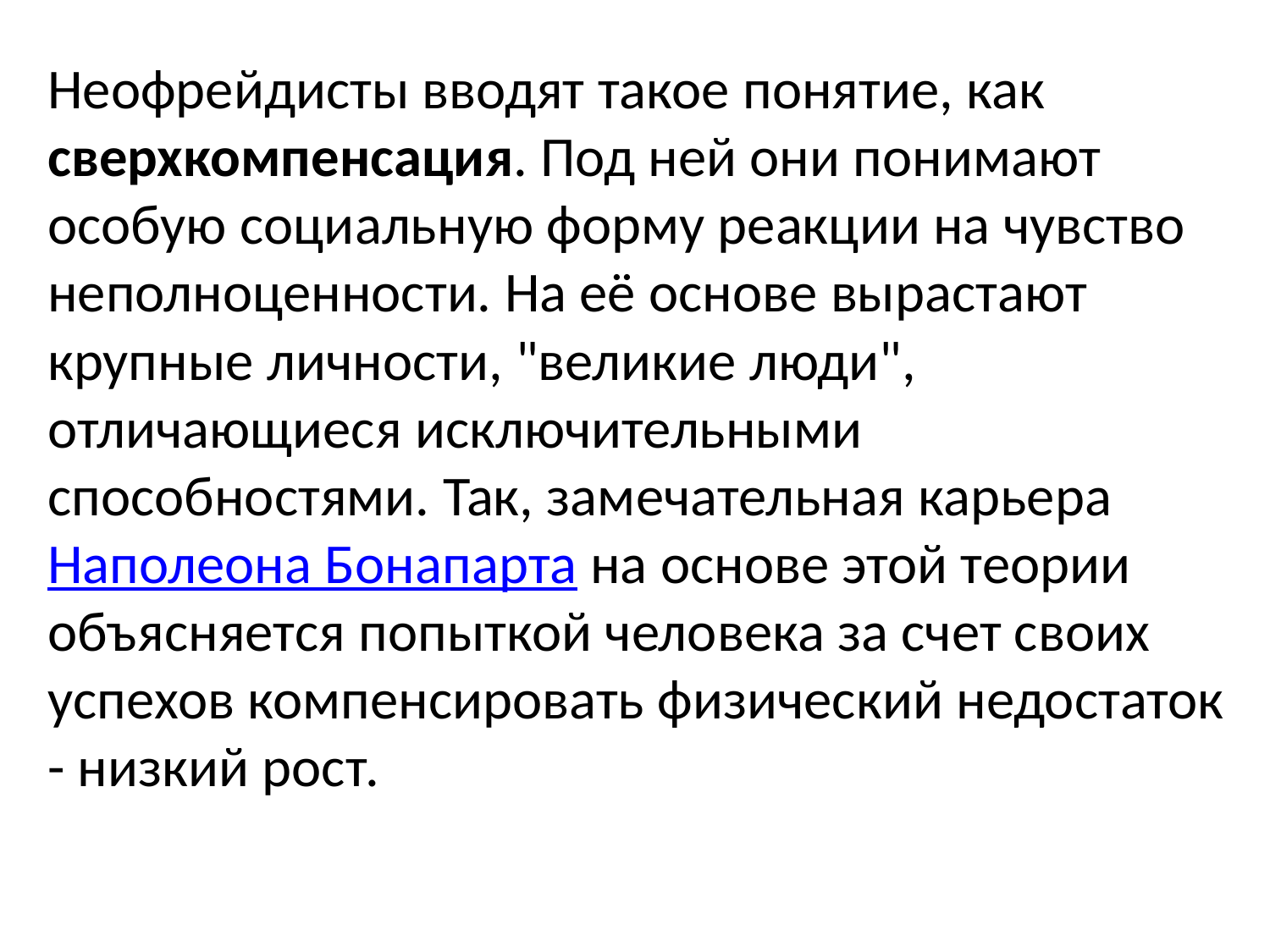

Неофрейдисты вводят такое понятие, как сверхкомпенсация. Под ней они понимают особую социальную форму реакции на чувство неполноценности. На её основе вырастают крупные личности, "великие люди", отличающиеся исключительными способностями. Так, замечательная карьера Наполеона Бонапарта на основе этой теории объясняется попыткой человека за счет своих успехов компенсировать физический недостаток - низкий рост.